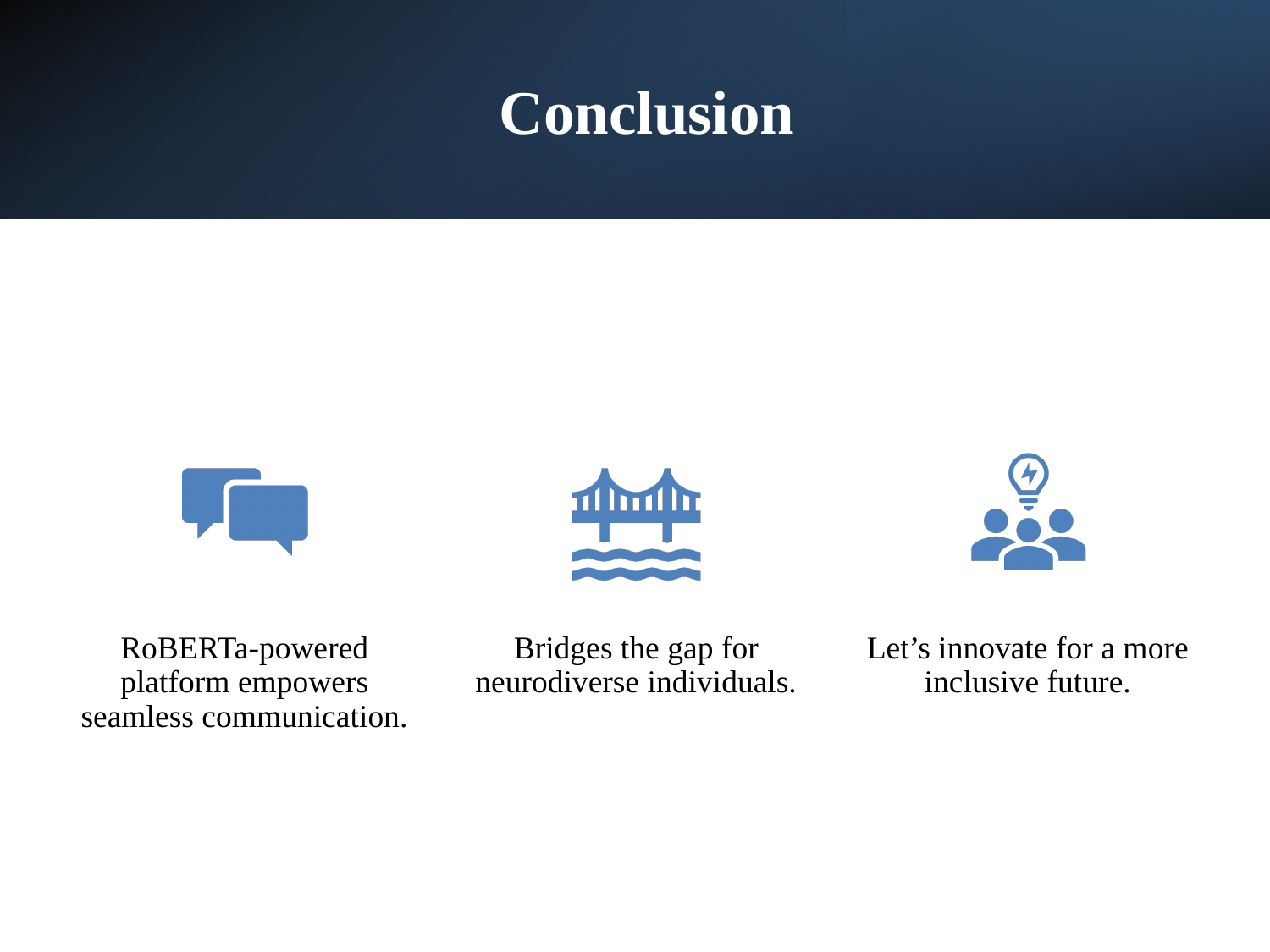

# Conclusion
RoBERTa-powered platform empowers seamless communication.
Bridges the gap for neurodiverse individuals.
Let’s innovate for a more inclusive future.